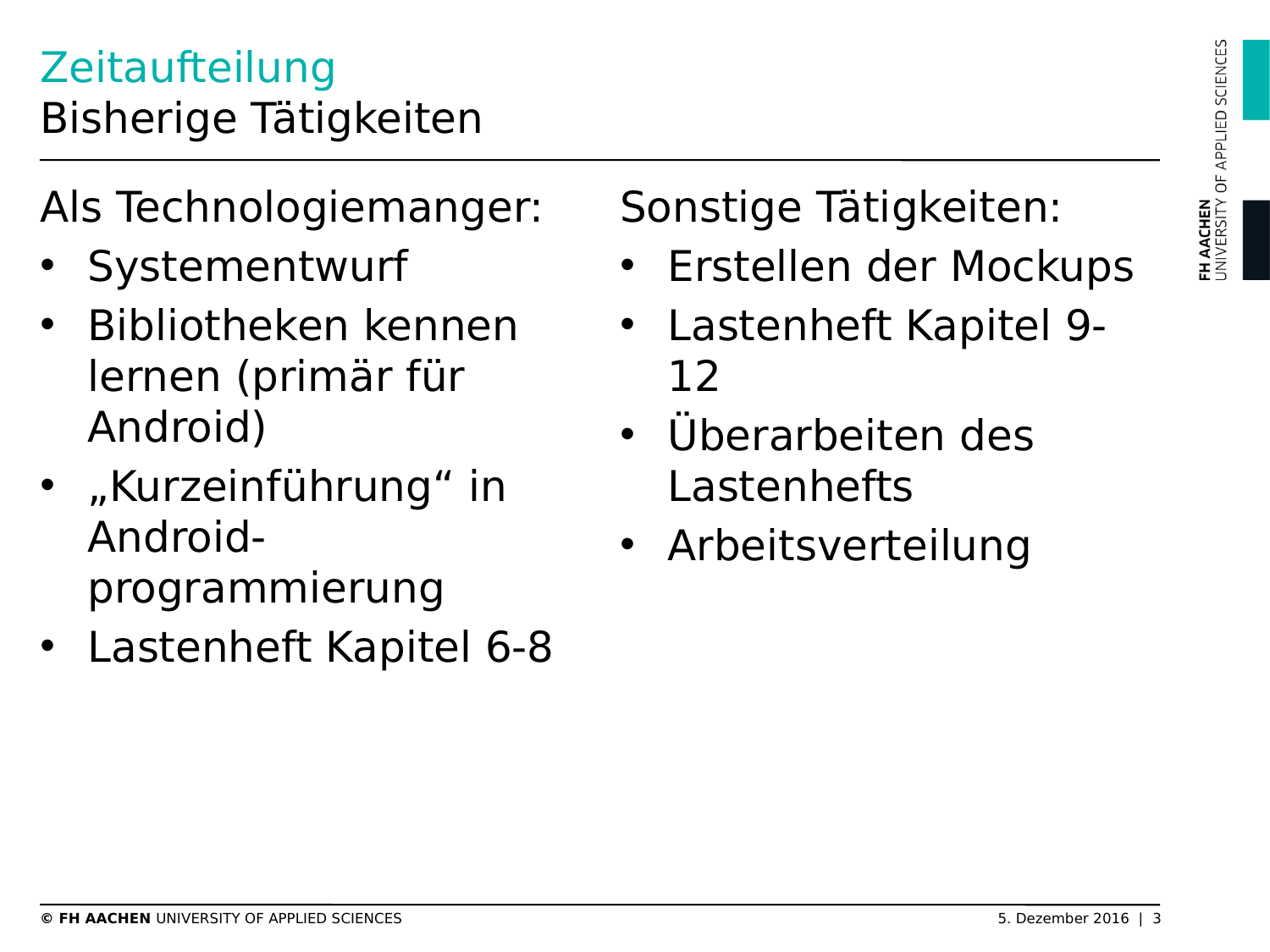

# Zeitaufteilung Bisherige Tätigkeiten
Als Technologiemanger:
Systementwurf
Bibliotheken kennen lernen (primär für Android)
„Kurzeinführung“ in Android-programmierung
Lastenheft Kapitel 6-8
Sonstige Tätigkeiten:
Erstellen der Mockups
Lastenheft Kapitel 9-12
Überarbeiten des Lastenhefts
Arbeitsverteilung